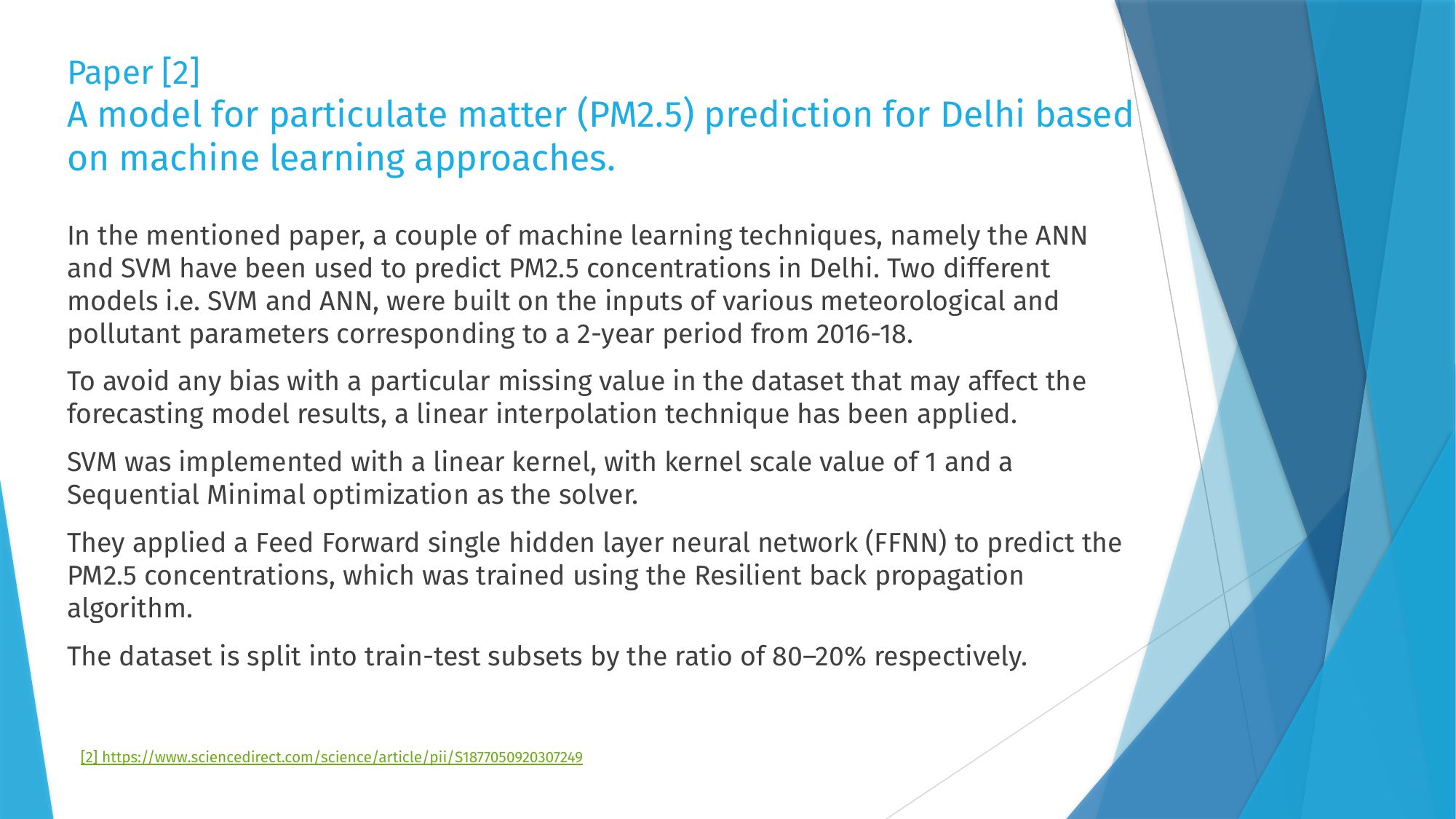

# Paper [2] A model for particulate matter (PM2.5) prediction for Delhi based on machine learning approaches.
In the mentioned paper, a couple of machine learning techniques, namely the ANN and SVM have been used to predict PM2.5 concentrations in Delhi. Two different models i.e. SVM and ANN, were built on the inputs of various meteorological and pollutant parameters corresponding to a 2-year period from 2016-18.
To avoid any bias with a particular missing value in the dataset that may affect the forecasting model results, a linear interpolation technique has been applied.
SVM was implemented with a linear kernel, with kernel scale value of 1 and a Sequential Minimal optimization as the solver.
They applied a Feed Forward single hidden layer neural network (FFNN) to predict the PM2.5 concentrations, which was trained using the Resilient back propagation algorithm.
The dataset is split into train-test subsets by the ratio of 80–20% respectively.

[2] https://www.sciencedirect.com/science/article/pii/S1877050920307249